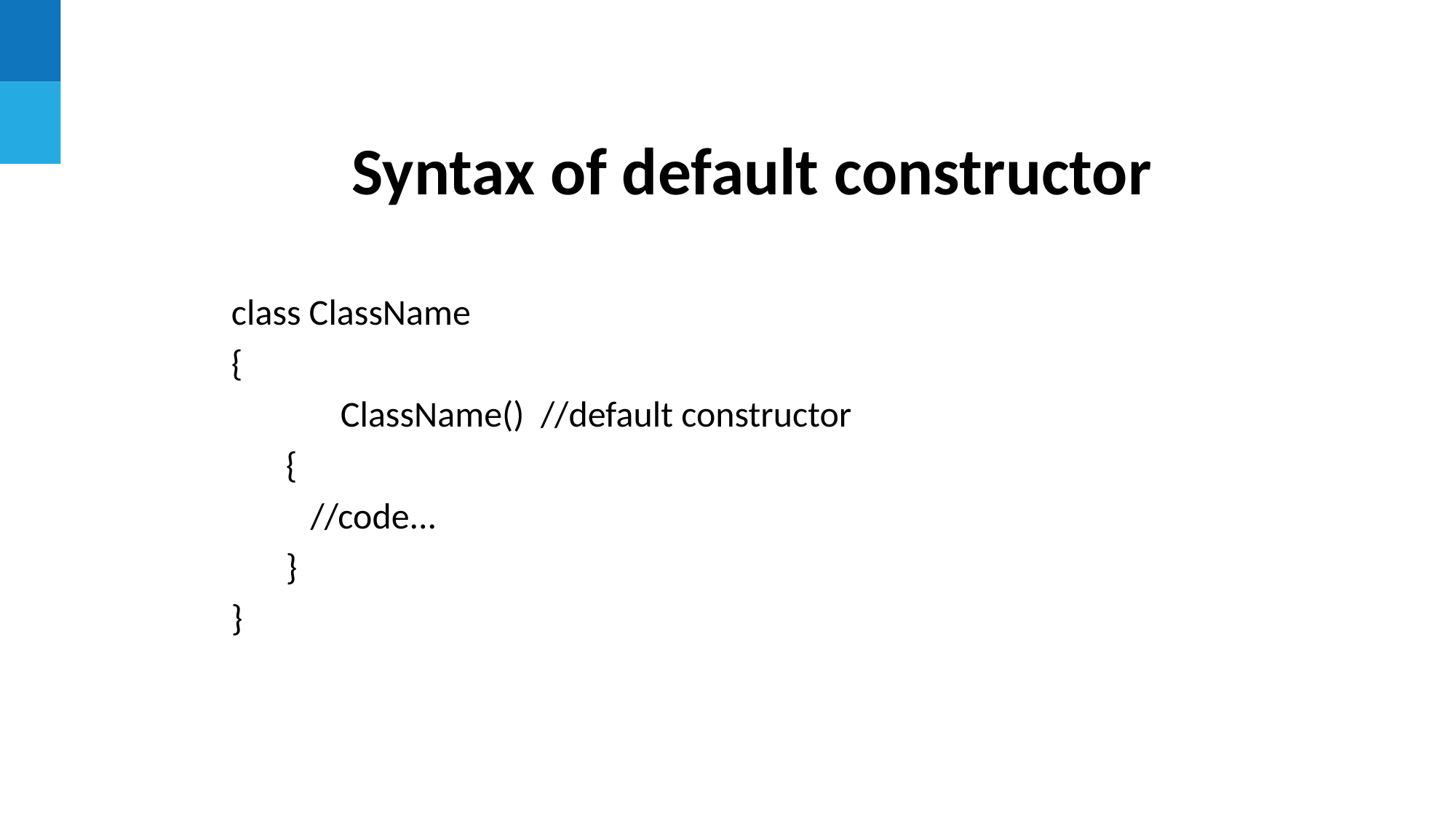

Syntax of default constructor
class ClassName
{
	ClassName()  //default constructor
{
   //code...
}
}